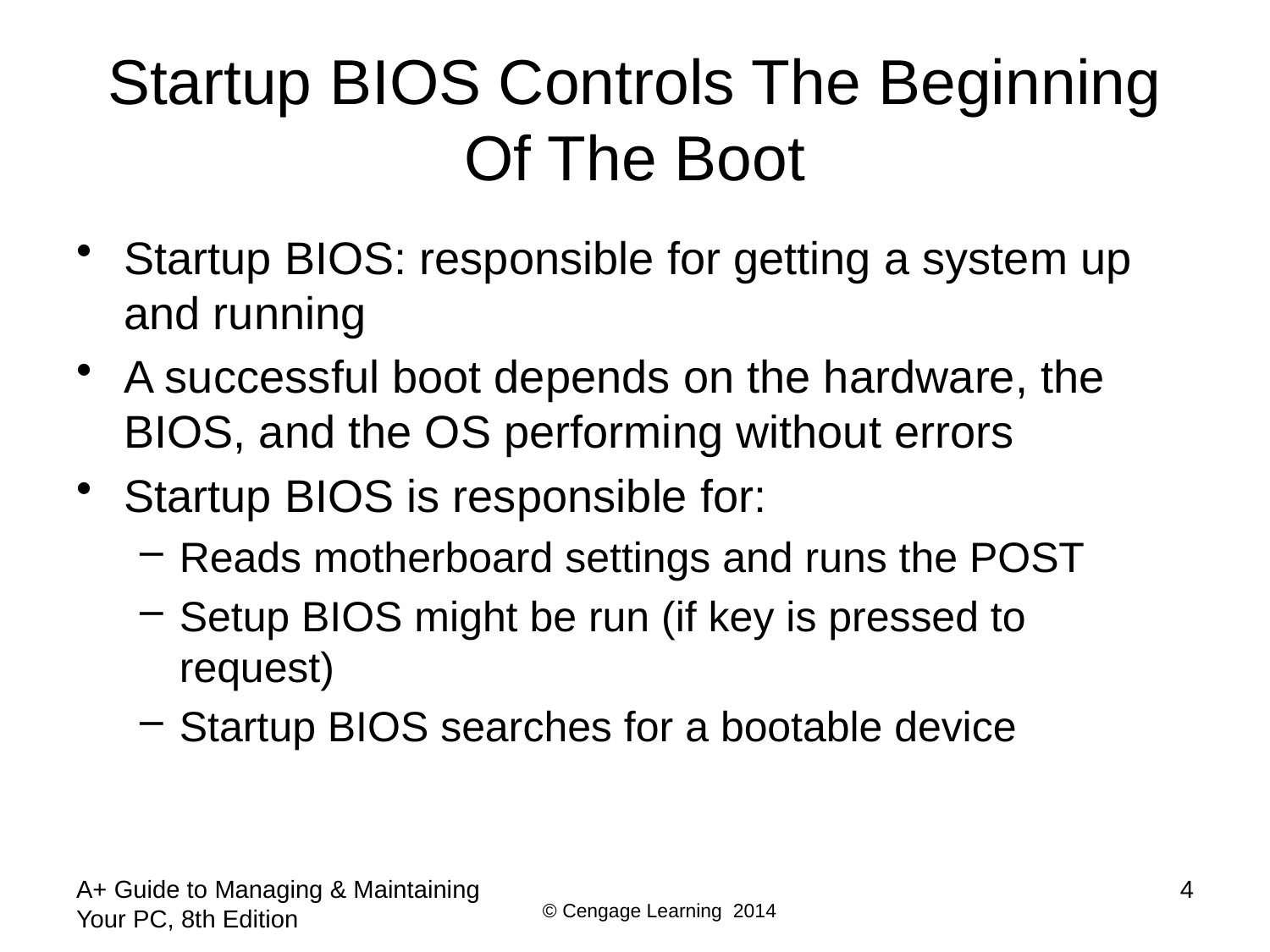

# Startup BIOS Controls The Beginning Of The Boot
Startup BIOS: responsible for getting a system up and running
A successful boot depends on the hardware, the BIOS, and the OS performing without errors
Startup BIOS is responsible for:
Reads motherboard settings and runs the POST
Setup BIOS might be run (if key is pressed to request)
Startup BIOS searches for a bootable device
A+ Guide to Managing & Maintaining Your PC, 8th Edition
4